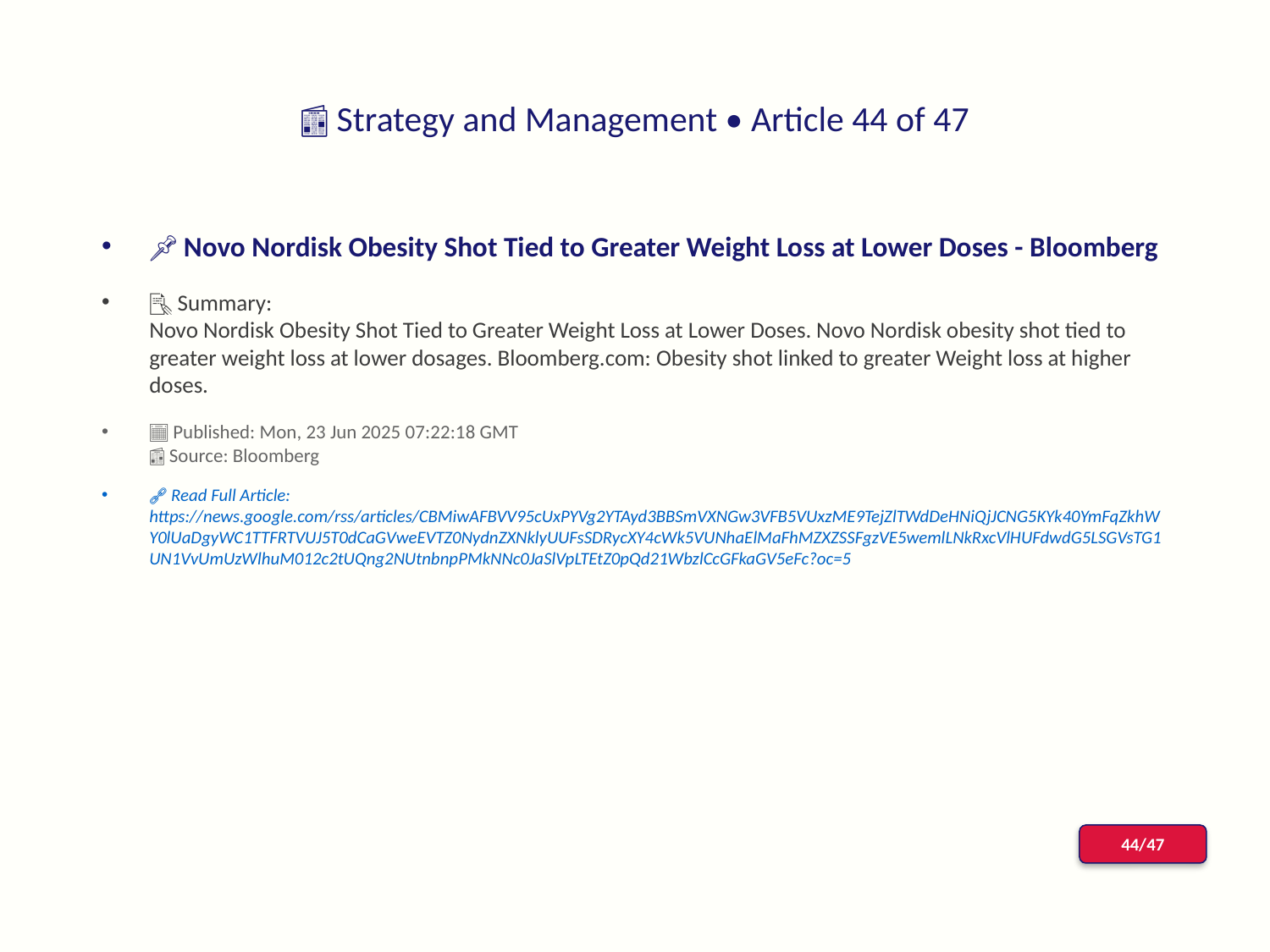

# 📰 Strategy and Management • Article 44 of 47
📌 Novo Nordisk Obesity Shot Tied to Greater Weight Loss at Lower Doses - Bloomberg
📝 Summary:
Novo Nordisk Obesity Shot Tied to Greater Weight Loss at Lower Doses. Novo Nordisk obesity shot tied to greater weight loss at lower dosages. Bloomberg.com: Obesity shot linked to greater Weight loss at higher doses.
📅 Published: Mon, 23 Jun 2025 07:22:18 GMT
📰 Source: Bloomberg
🔗 Read Full Article: https://news.google.com/rss/articles/CBMiwAFBVV95cUxPYVg2YTAyd3BBSmVXNGw3VFB5VUxzME9TejZlTWdDeHNiQjJCNG5KYk40YmFqZkhWY0lUaDgyWC1TTFRTVUJ5T0dCaGVweEVTZ0NydnZXNklyUUFsSDRycXY4cWk5VUNhaElMaFhMZXZSSFgzVE5wemlLNkRxcVlHUFdwdG5LSGVsTG1UN1VvUmUzWlhuM012c2tUQng2NUtnbnpPMkNNc0JaSlVpLTEtZ0pQd21WbzlCcGFkaGV5eFc?oc=5
44/47